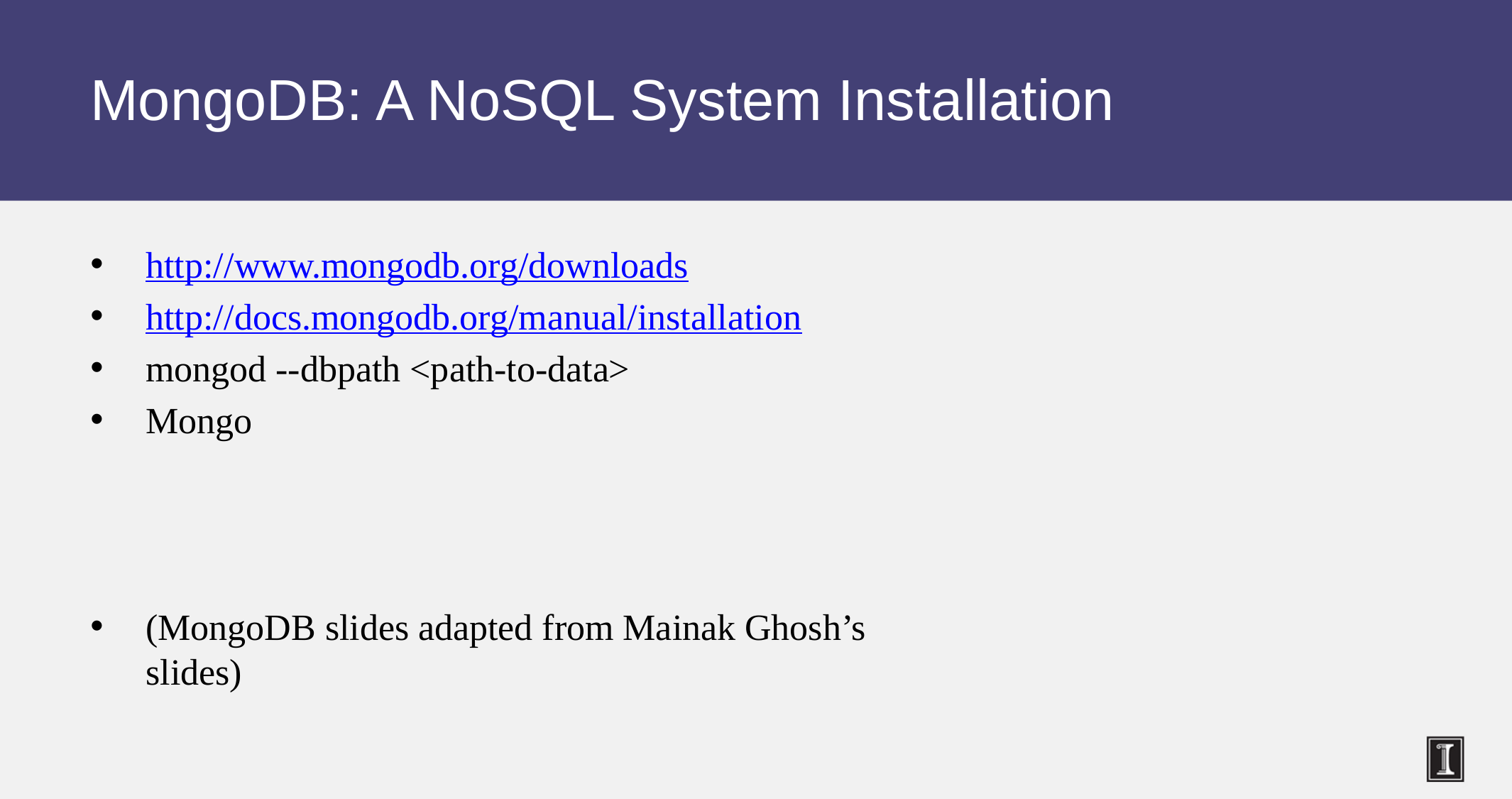

# MongoDB: A NoSQL System Installation
http://www.mongodb.org/downloads
http://docs.mongodb.org/manual/installation
mongod --dbpath <path-to-data>
Mongo

(MongoDB slides adapted from Mainak Ghosh’s slides)